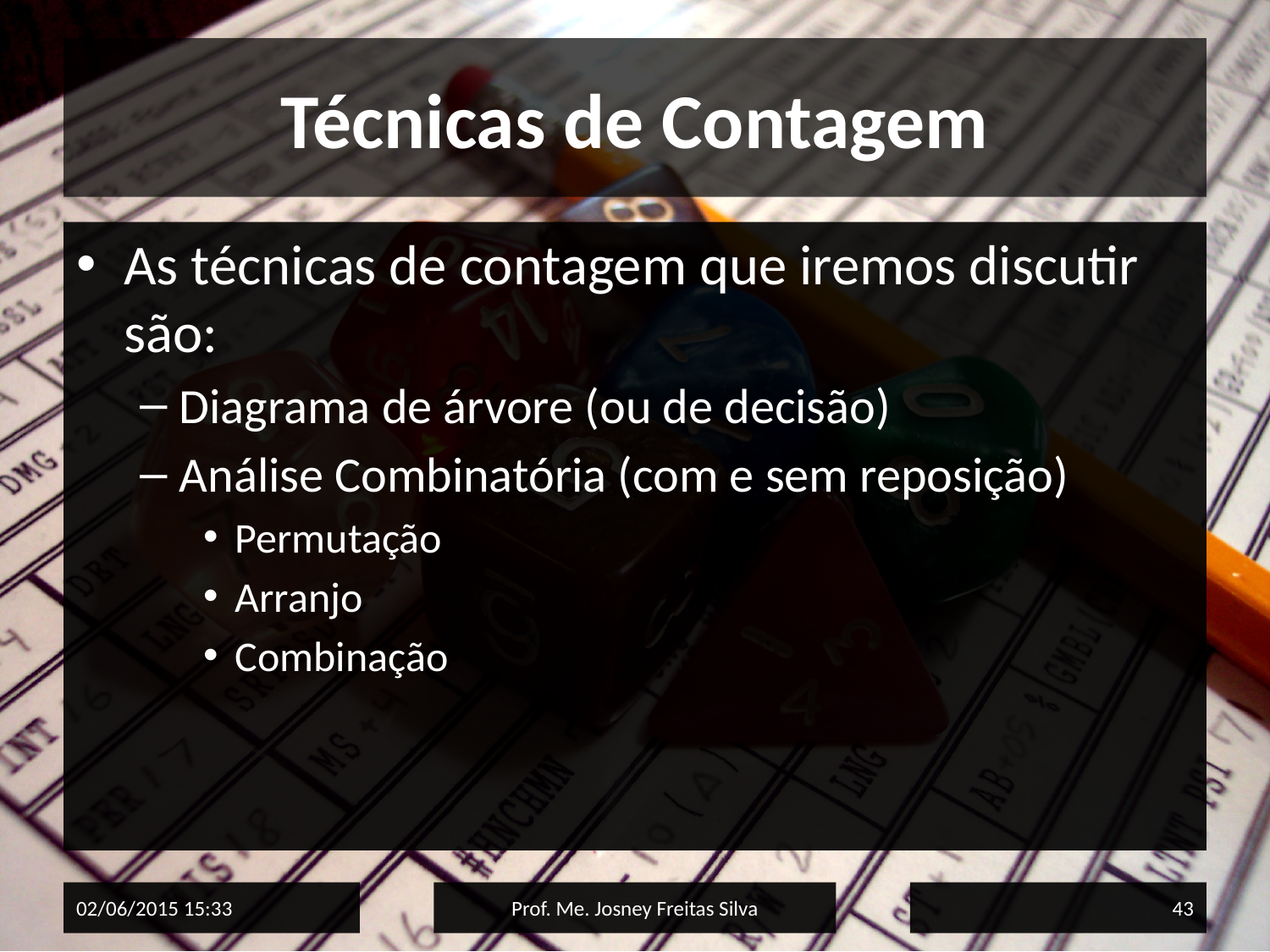

# Técnicas de Contagem
As técnicas de contagem que iremos discutir são:
Diagrama de árvore (ou de decisão)
Análise Combinatória (com e sem reposição)
Permutação
Arranjo
Combinação

02/06/2015 15:33
Prof. Me. Josney Freitas Silva
43